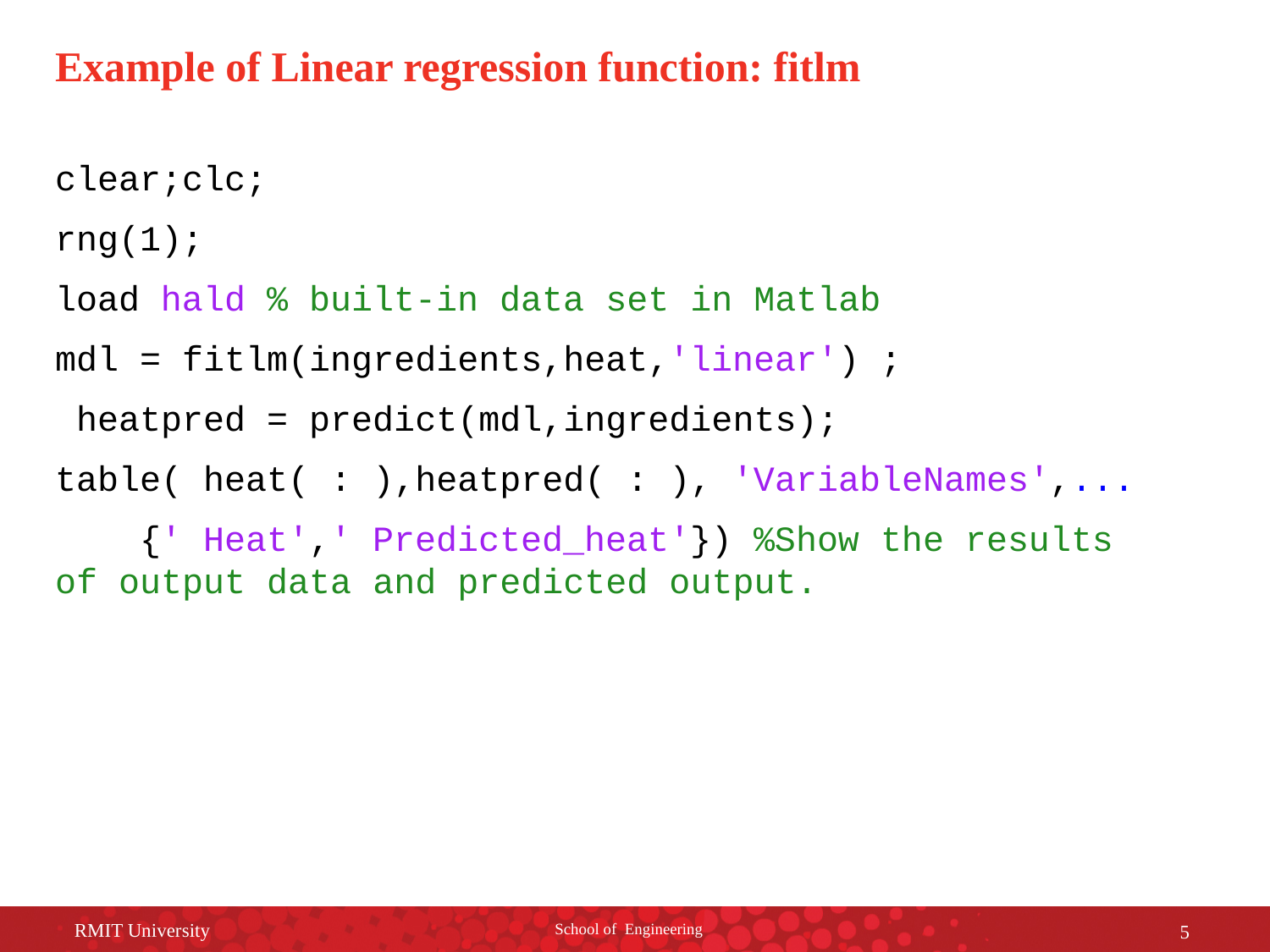

# Example of Linear regression function: fitlm
clear;clc;
rng(1);
load hald % built-in data set in Matlab
mdl = fitlm(ingredients,heat,'linear') ;
 heatpred = predict(mdl,ingredients);
table( heat( : ),heatpred( : ), 'VariableNames',...
    {' Heat',' Predicted_heat'}) %Show the results of output data and predicted output.

RMIT University
School of  Engineering
5